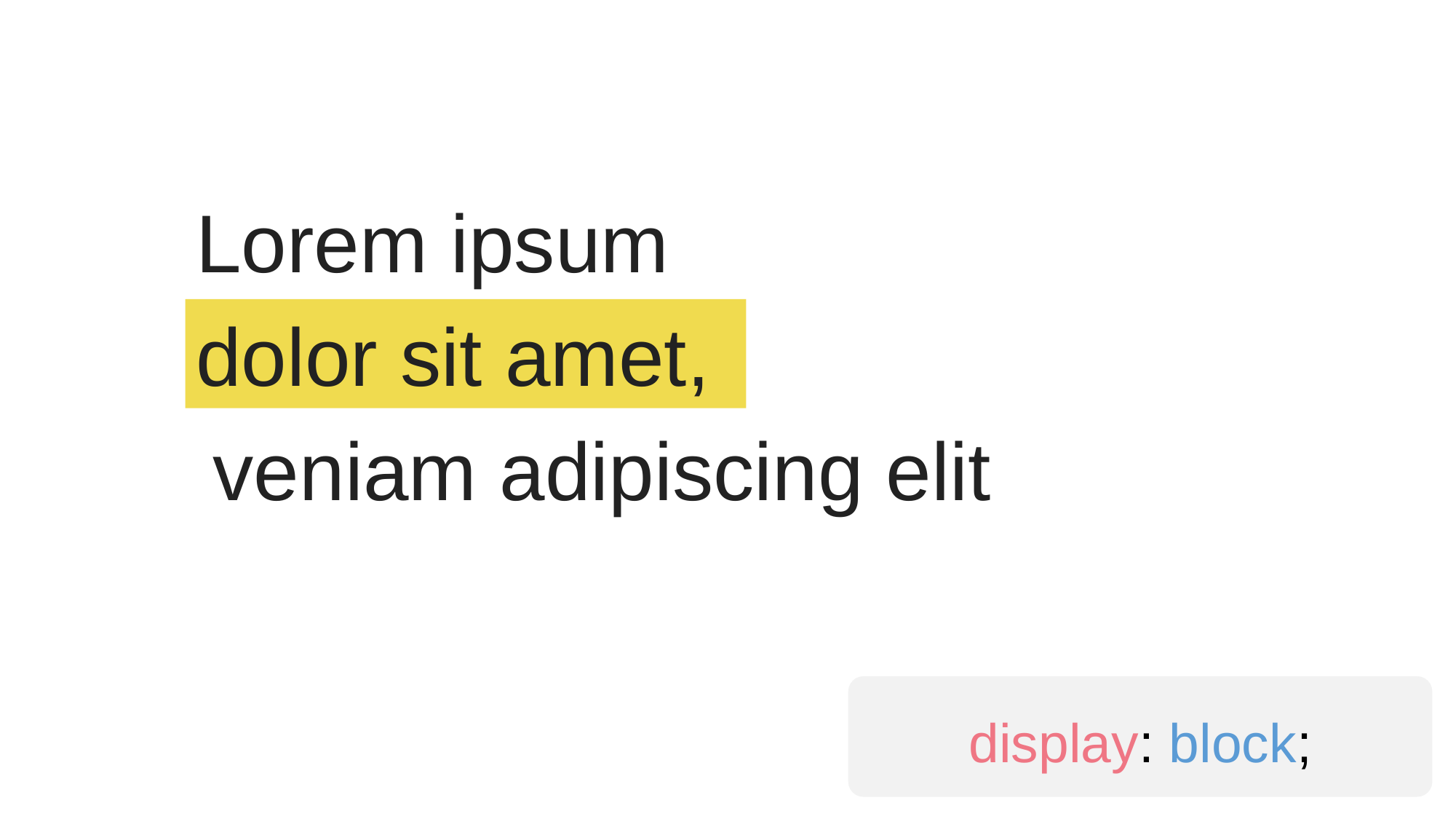

Lorem ipsum
dolor sit amet,
veniam adipiscing elit

display: block;